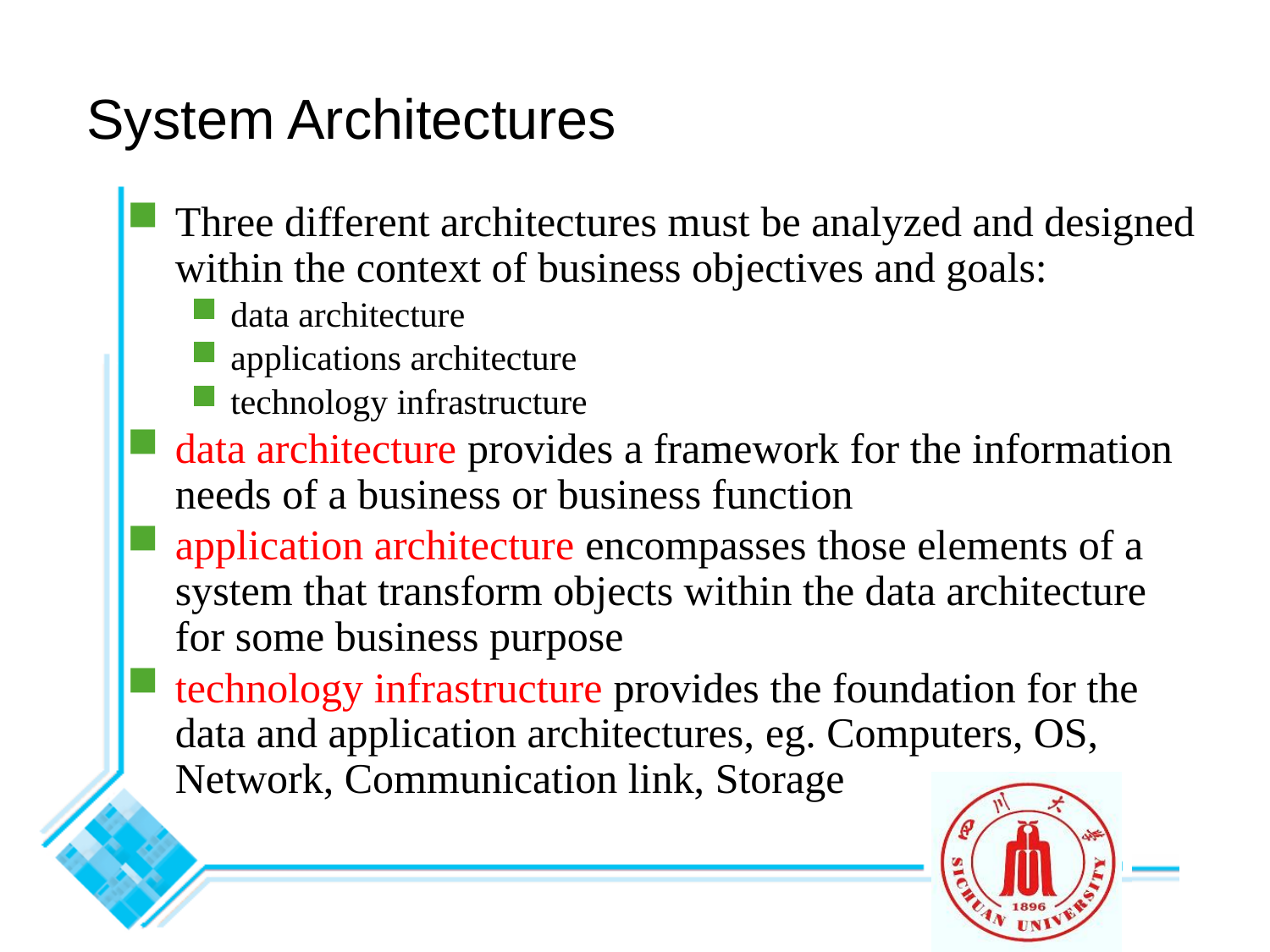

System Architectures
Three different architectures must be analyzed and designed within the context of business objectives and goals:
data architecture
applications architecture
technology infrastructure
data architecture provides a framework for the information needs of a business or business function
application architecture encompasses those elements of a system that transform objects within the data architecture for some business purpose
technology infrastructure provides the foundation for the data and application architectures, eg. Computers, OS, Network, Communication link, Storage